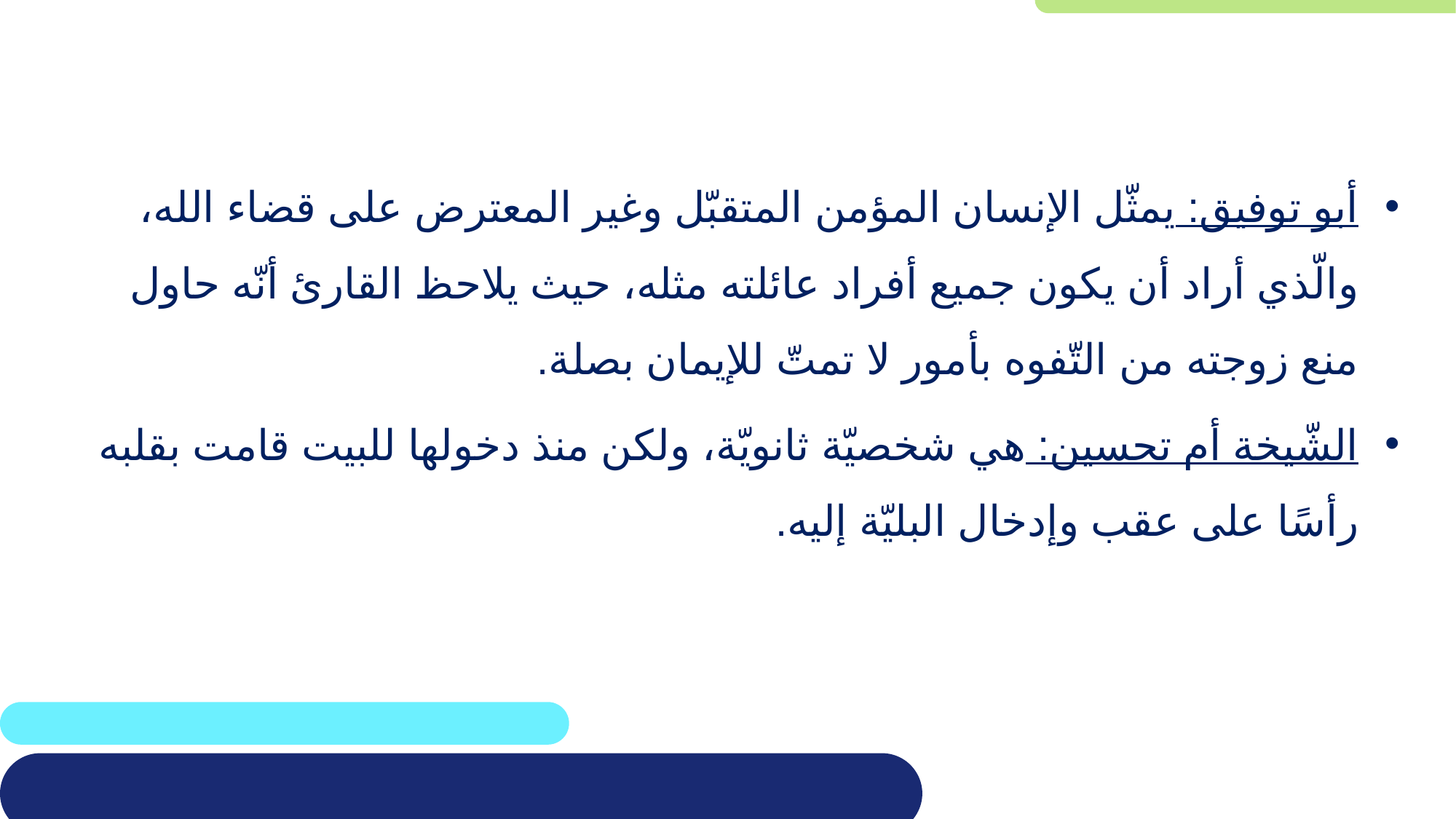

أبو توفيق: يمثّل الإنسان المؤمن المتقبّل وغير المعترض على قضاء الله، والّذي أراد أن يكون جميع أفراد عائلته مثله، حيث يلاحظ القارئ أنّه حاول منع زوجته من التّفوه بأمور لا تمتّ للإيمان بصلة.
الشّيخة أم تحسين: هي شخصيّة ثانويّة، ولكن منذ دخولها للبيت قامت بقلبه رأسًا على عقب وإدخال البليّة إليه.